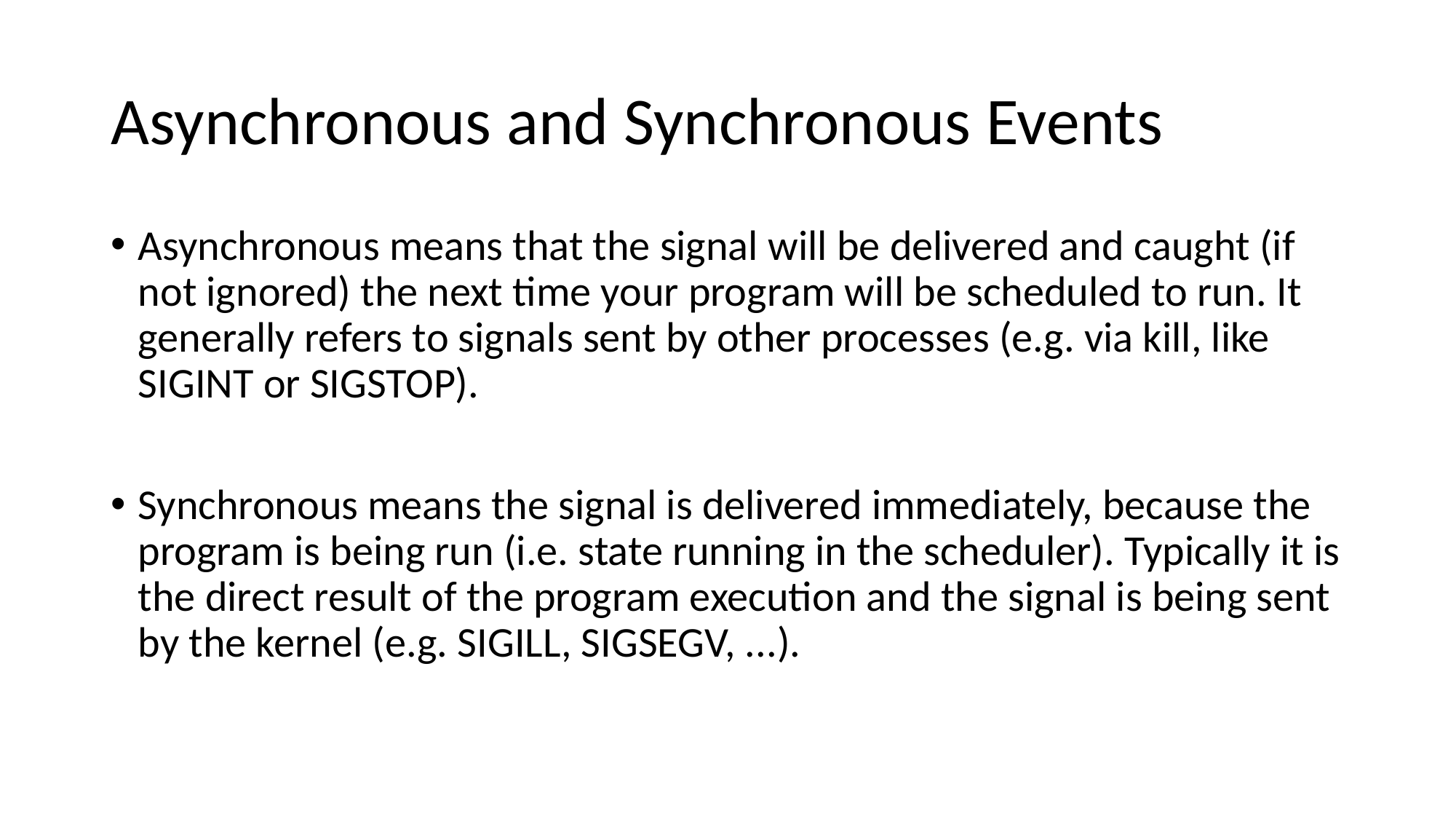

# Asynchronous and Synchronous Events
Asynchronous means that the signal will be delivered and caught (if not ignored) the next time your program will be scheduled to run. It generally refers to signals sent by other processes (e.g. via kill, like SIGINT or SIGSTOP).

Synchronous means the signal is delivered immediately, because the program is being run (i.e. state running in the scheduler). Typically it is the direct result of the program execution and the signal is being sent by the kernel (e.g. SIGILL, SIGSEGV, ...).